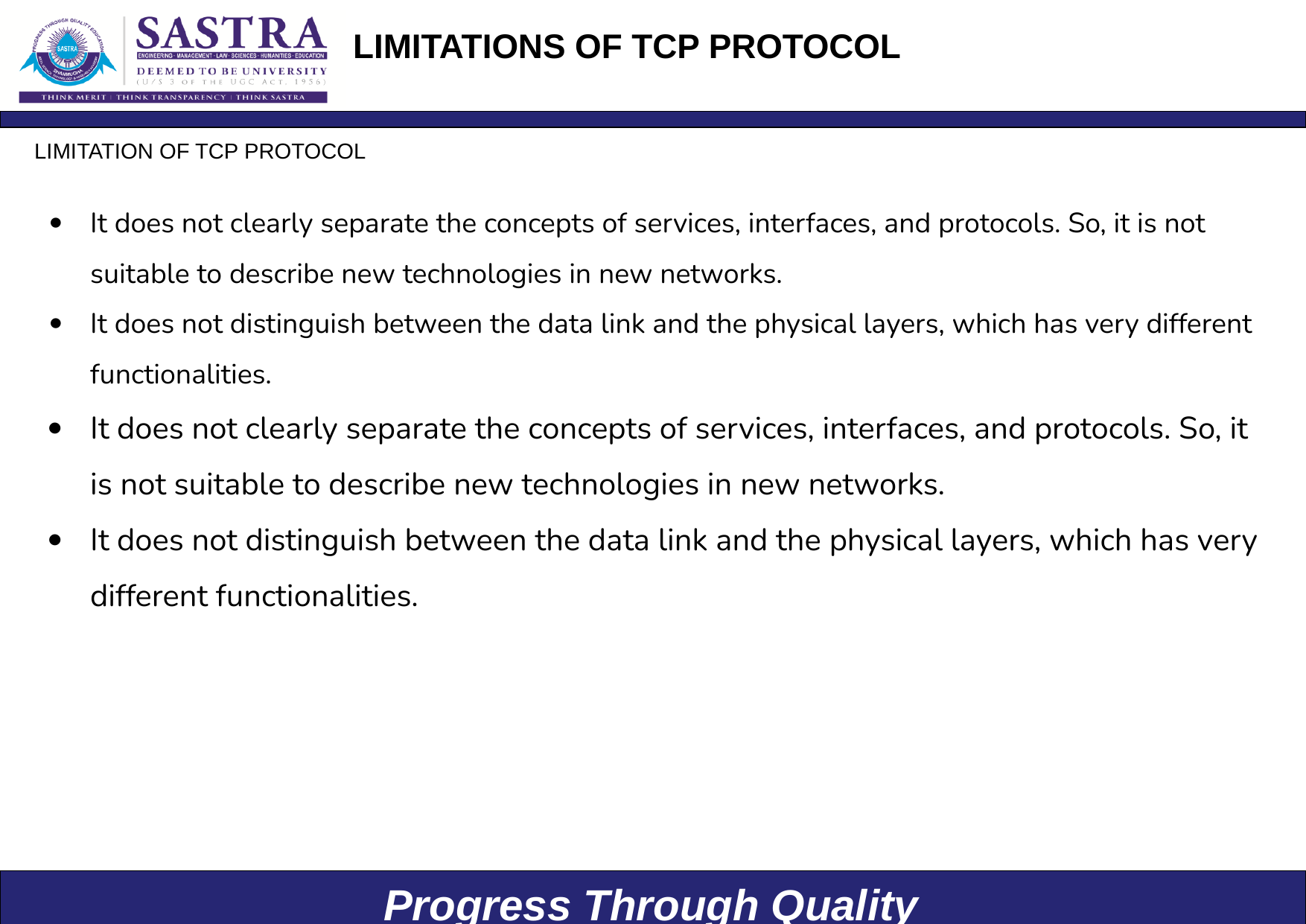

# LIMITATIONS OF TCP PROTOCOL
LIMITATION OF TCP PROTOCOL

It does not clearly separate the concepts of services, interfaces, and protocols. So, it is not suitable to describe new technologies in new networks.
It does not distinguish between the data link and the physical layers, which has very different functionalities.
It does not clearly separate the concepts of services, interfaces, and protocols. So, it is not suitable to describe new technologies in new networks.
It does not distinguish between the data link and the physical layers, which has very different functionalities.